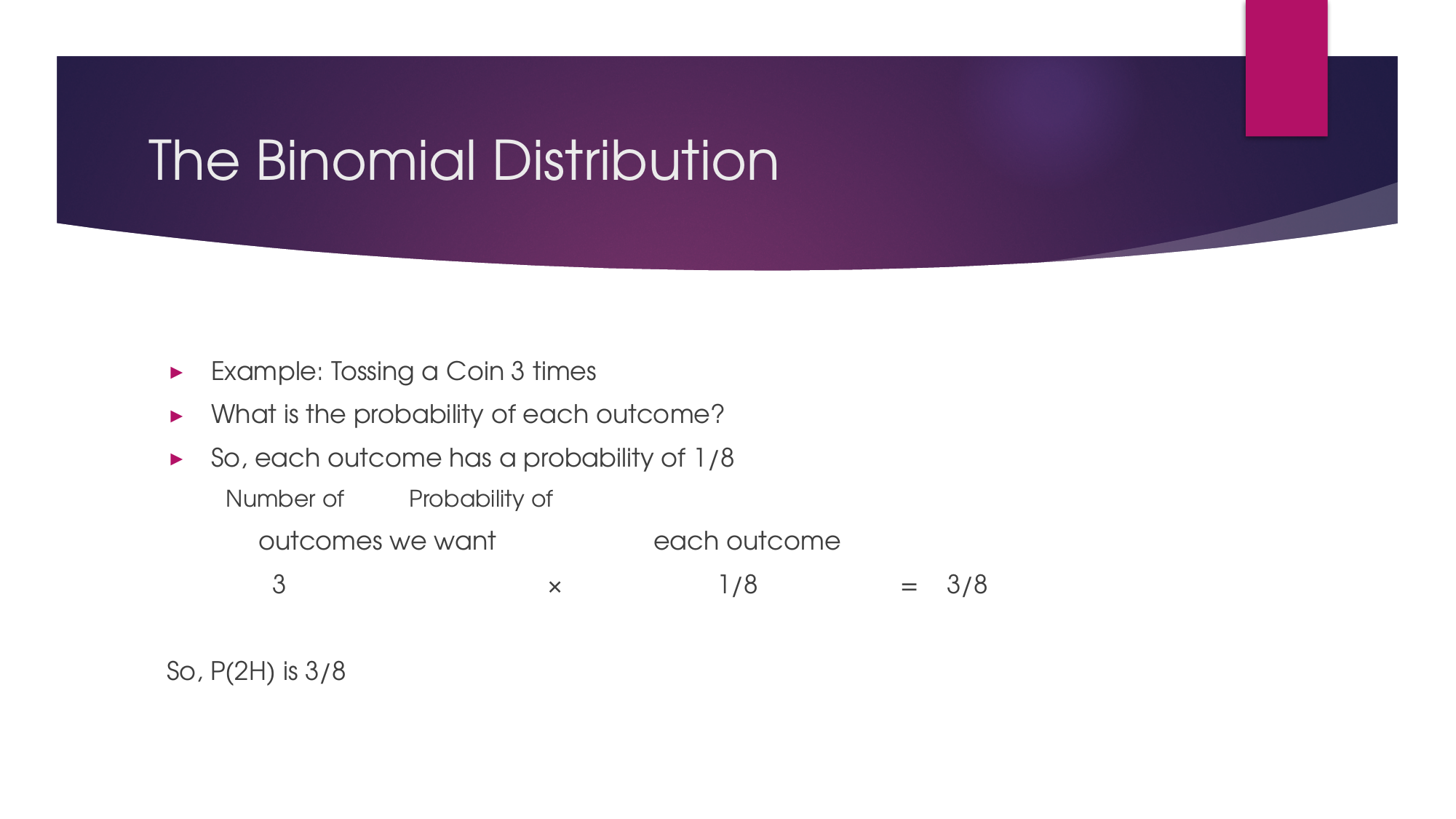

# The Binomial Distribution
Example: Tossing a Coin 3 times
What is the probability of each outcome?
So, each outcome has a probability of 1/8
	Number of					Probability of
	outcomes we want	   	    each outcome
			  3	 	 		  ×	 		1/8	 		=    3/8

So, P(2H) is 3/8